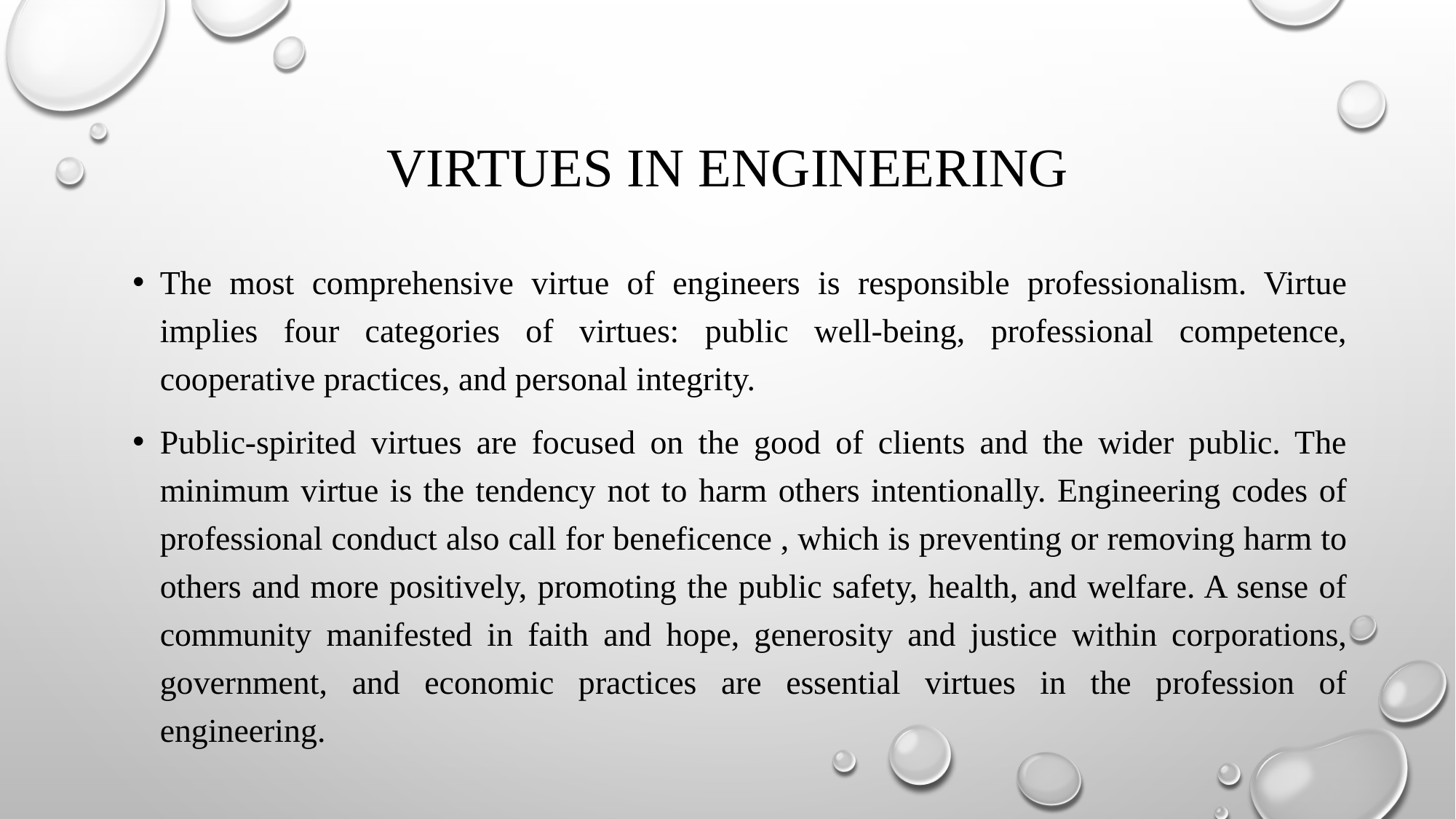

# Virtues in engineering
The most comprehensive virtue of engineers is responsible professionalism. Virtue implies four categories of virtues: public well-being, professional competence, cooperative practices, and personal integrity.
Public-spirited virtues are focused on the good of clients and the wider public. The minimum virtue is the tendency not to harm others intentionally. Engineering codes of professional conduct also call for beneficence , which is preventing or removing harm to others and more positively, promoting the public safety, health, and welfare. A sense of community manifested in faith and hope, generosity and justice within corporations, government, and economic practices are essential virtues in the profession of engineering.